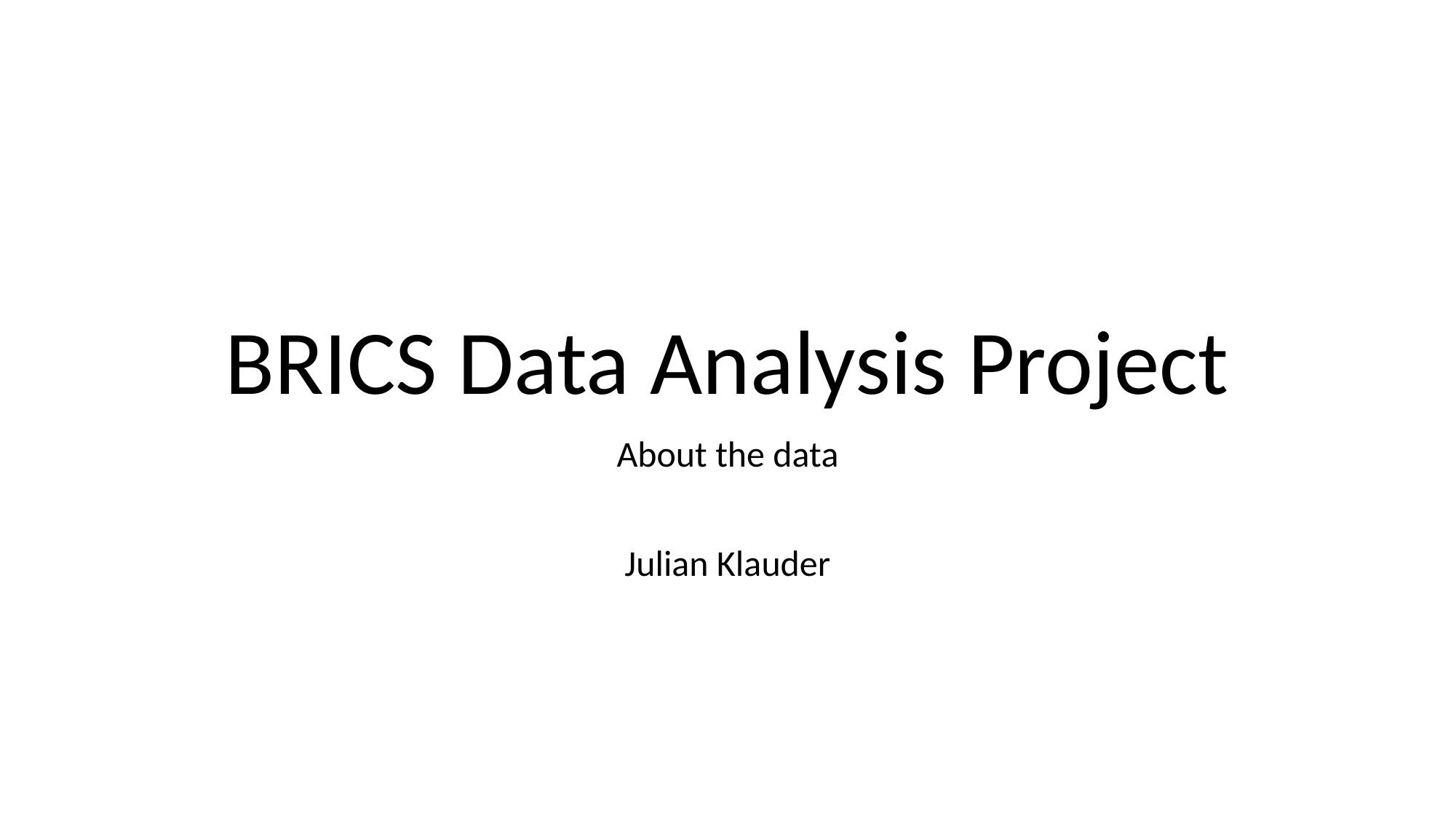

# BRICS Data Analysis Project
About the data

Julian Klauder